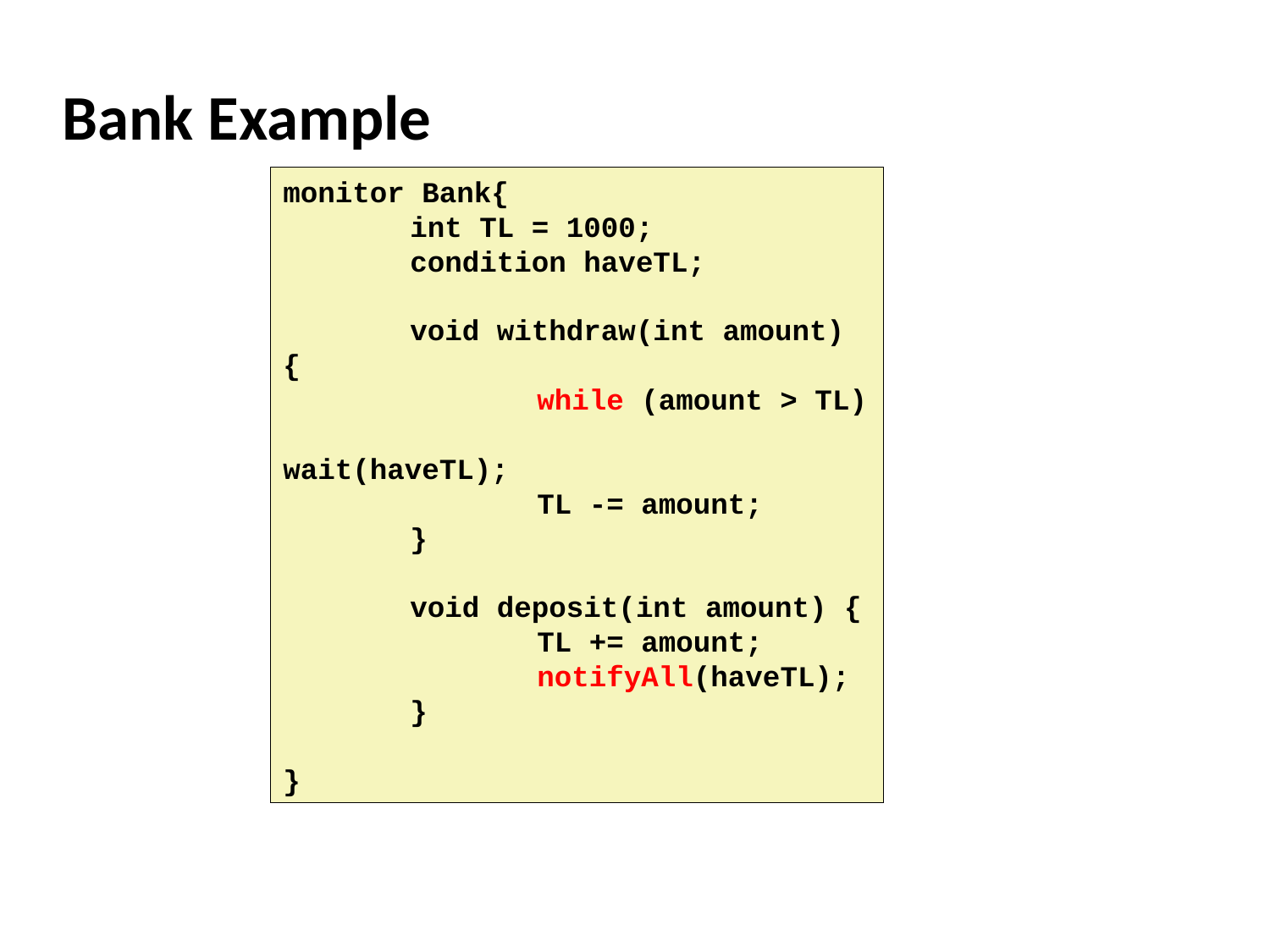

# Bank Example
monitor Bank{
	int TL = 1000;
	condition haveTL;

	void withdraw(int amount) {
		while (amount > TL)
			wait(haveTL);
		TL -= amount;
	}

	void deposit(int amount) {
		TL += amount;
		notifyAll(haveTL);
	}

}